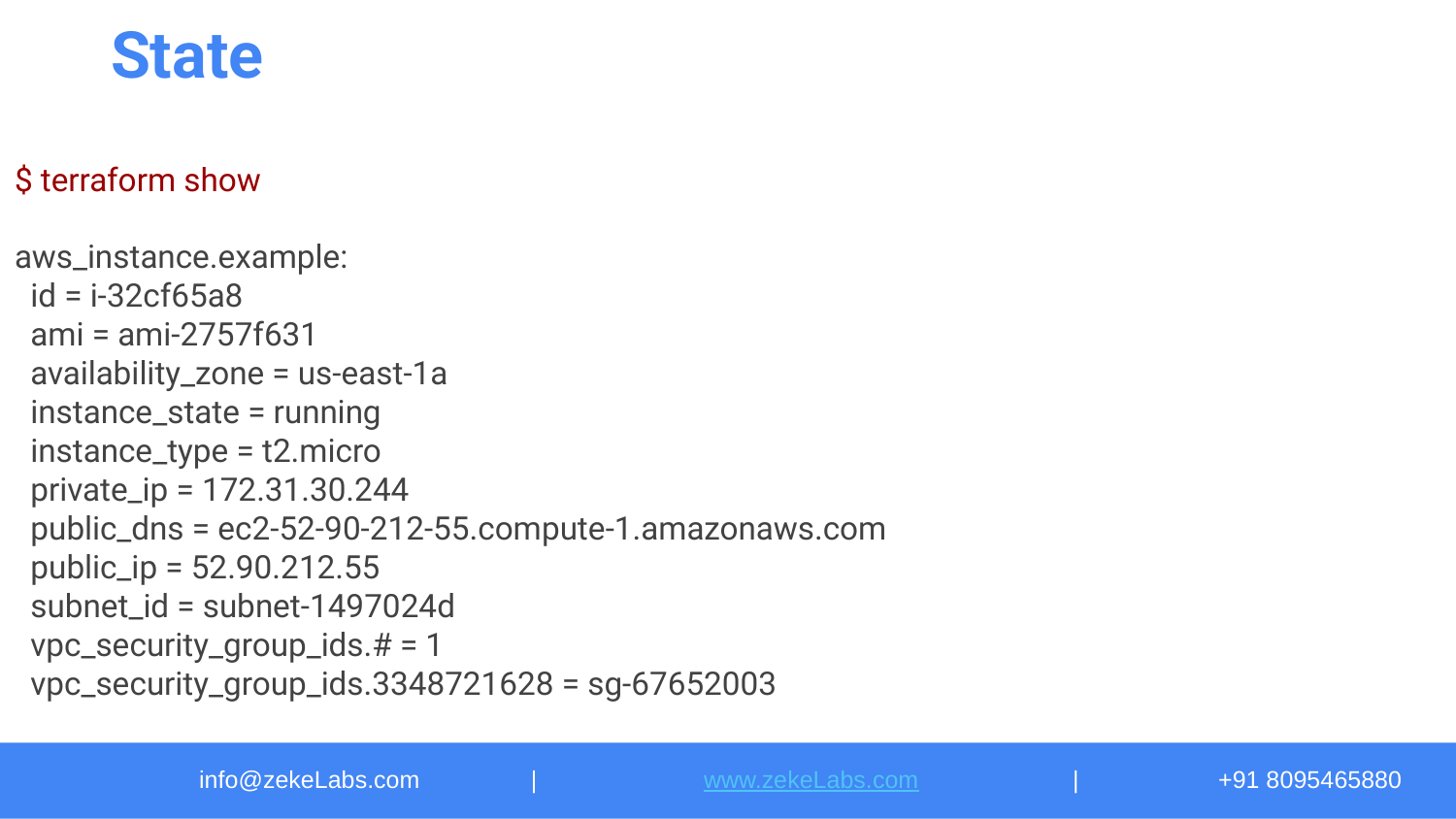

# State
$ terraform show

aws_instance.example:
  id = i-32cf65a8
  ami = ami-2757f631
  availability_zone = us-east-1a
  instance_state = running
  instance_type = t2.micro
  private_ip = 172.31.30.244
  public_dns = ec2-52-90-212-55.compute-1.amazonaws.com
  public_ip = 52.90.212.55
  subnet_id = subnet-1497024d
  vpc_security_group_ids.# = 1
  vpc_security_group_ids.3348721628 = sg-67652003
info@zekeLabs.com	      |	          www.zekeLabs.com		|	+91 8095465880